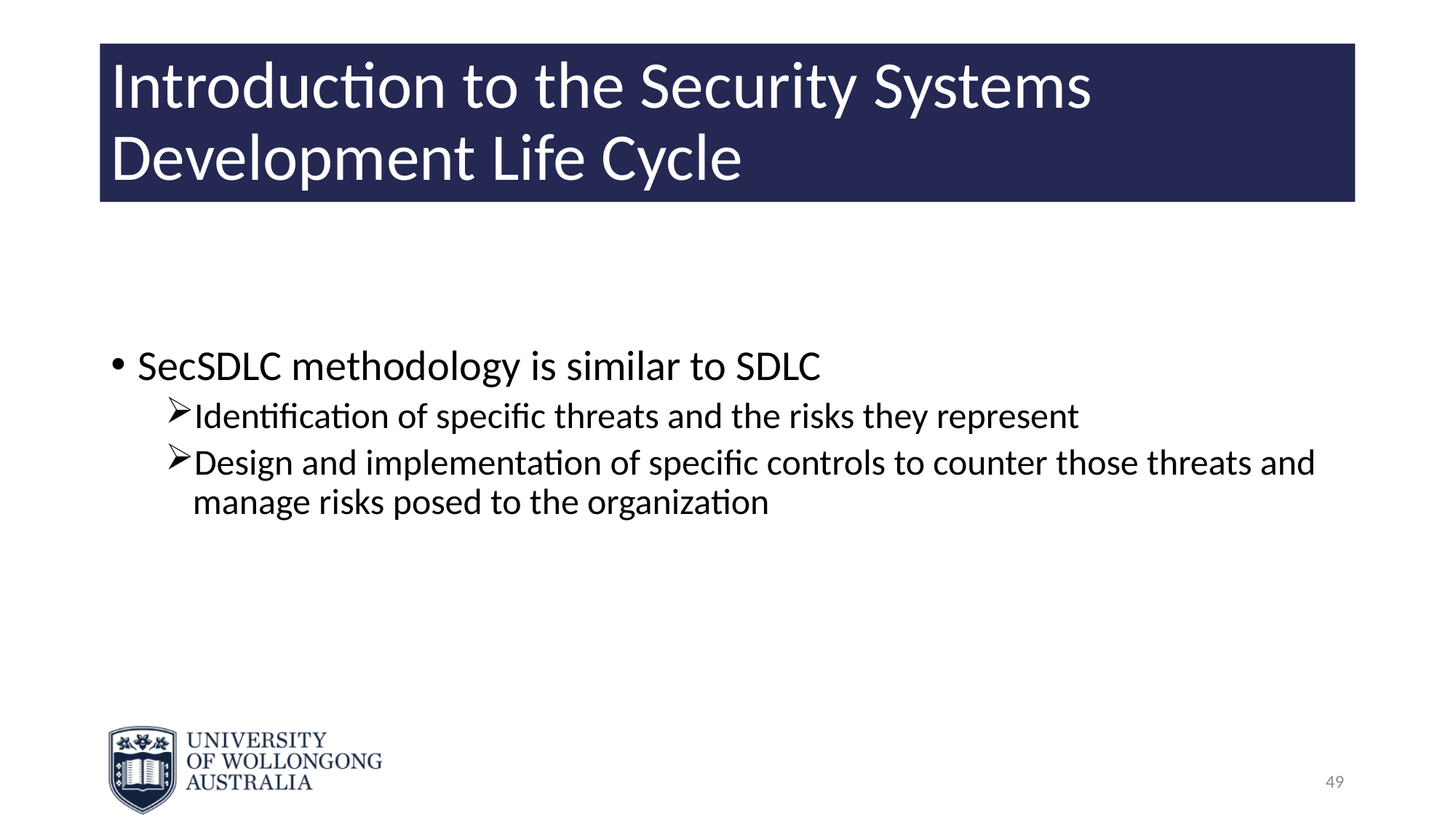

# Introduction to the Security Systems Development Life Cycle
SecSDLC methodology is similar to SDLC
Identification of specific threats and the risks they represent
Design and implementation of specific controls to counter those threats and manage risks posed to the organization
49